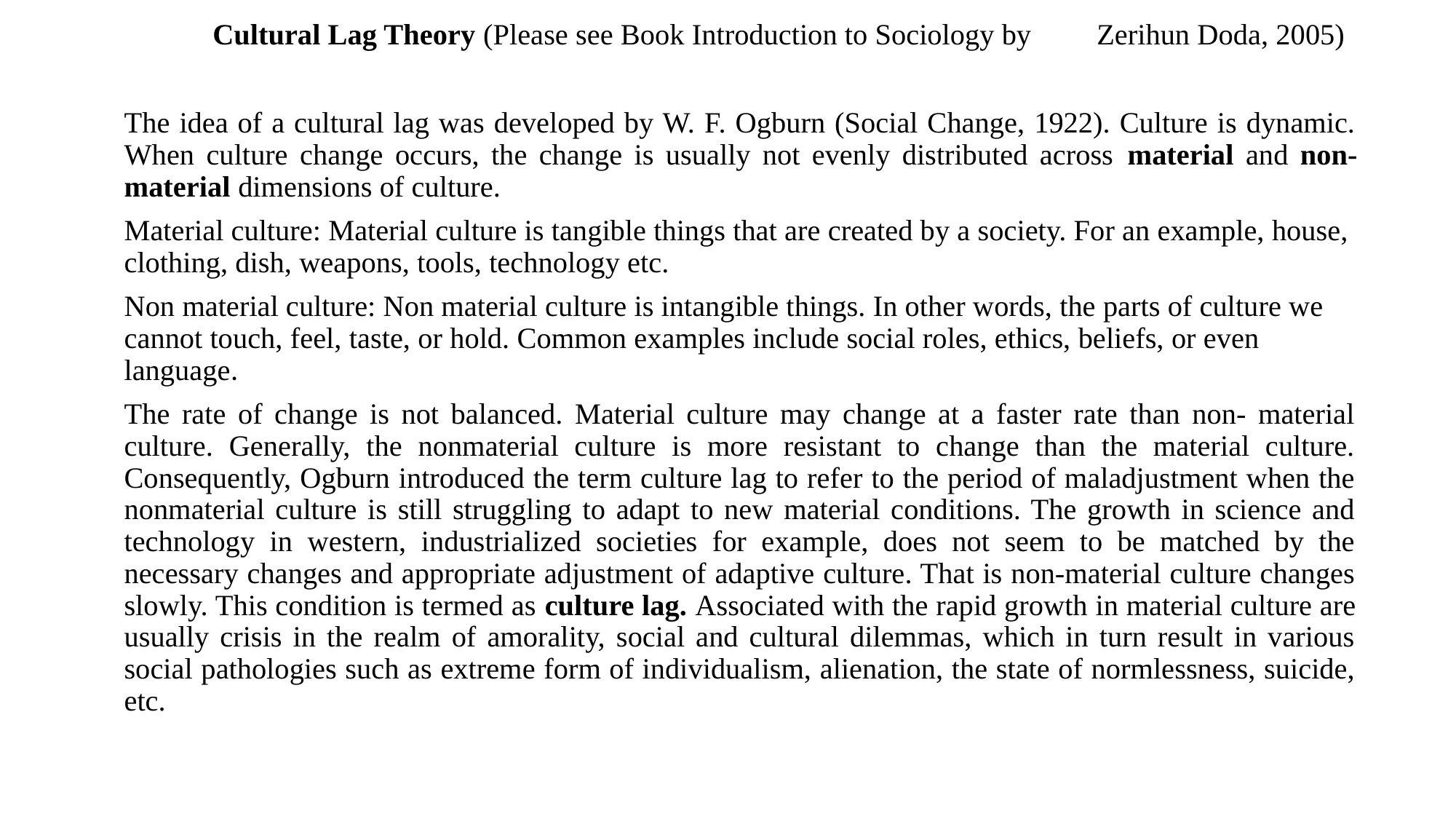

Cultural Lag Theory (Please see Book Introduction to Sociology by 		Zerihun Doda, 2005)

The idea of a cultural lag was developed by W. F. Ogburn (Social Change, 1922). Culture is dynamic. When culture change occurs, the change is usually not evenly distributed across material and non-material dimensions of culture.
Material culture: Material culture is tangible things that are created by a society. For an example, house, clothing, dish, weapons, tools, technology etc.
Non material culture: Non material culture is intangible things. In other words, the parts of culture we cannot touch, feel, taste, or hold. Common examples include social roles, ethics, beliefs, or even language.
The rate of change is not balanced. Material culture may change at a faster rate than non- material culture. Generally, the nonmaterial culture is more resistant to change than the material culture. Consequently, Ogburn introduced the term culture lag to refer to the period of maladjustment when the nonmaterial culture is still struggling to adapt to new material conditions. The growth in science and technology in western, industrialized societies for example, does not seem to be matched by the necessary changes and appropriate adjustment of adaptive culture. That is non-material culture changes slowly. This condition is termed as culture lag. Associated with the rapid growth in material culture are usually crisis in the realm of amorality, social and cultural dilemmas, which in turn result in various social pathologies such as extreme form of individualism, alienation, the state of normlessness, suicide, etc.